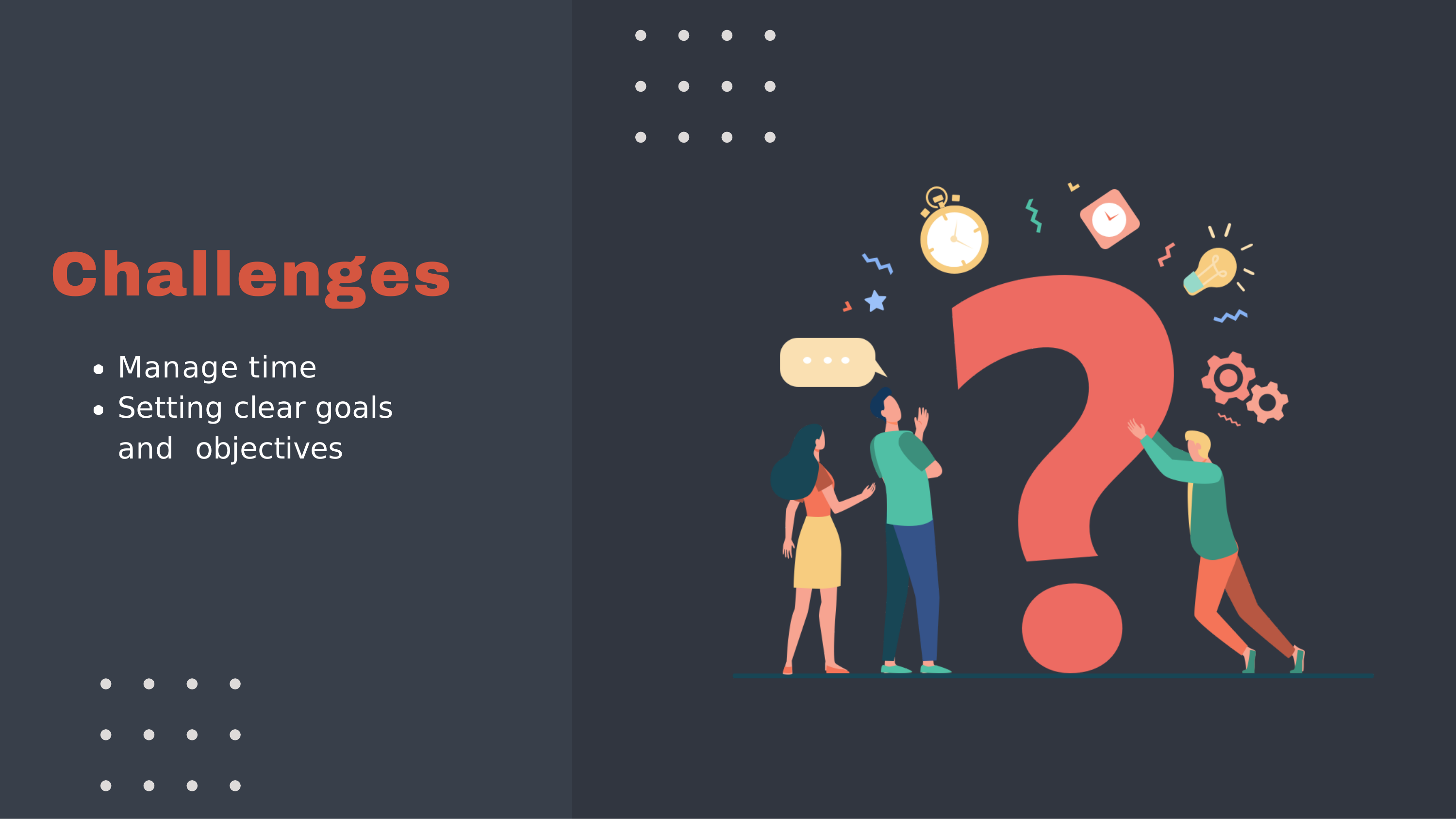

# Challenges
Manage time
Setting clear goals and  objectives